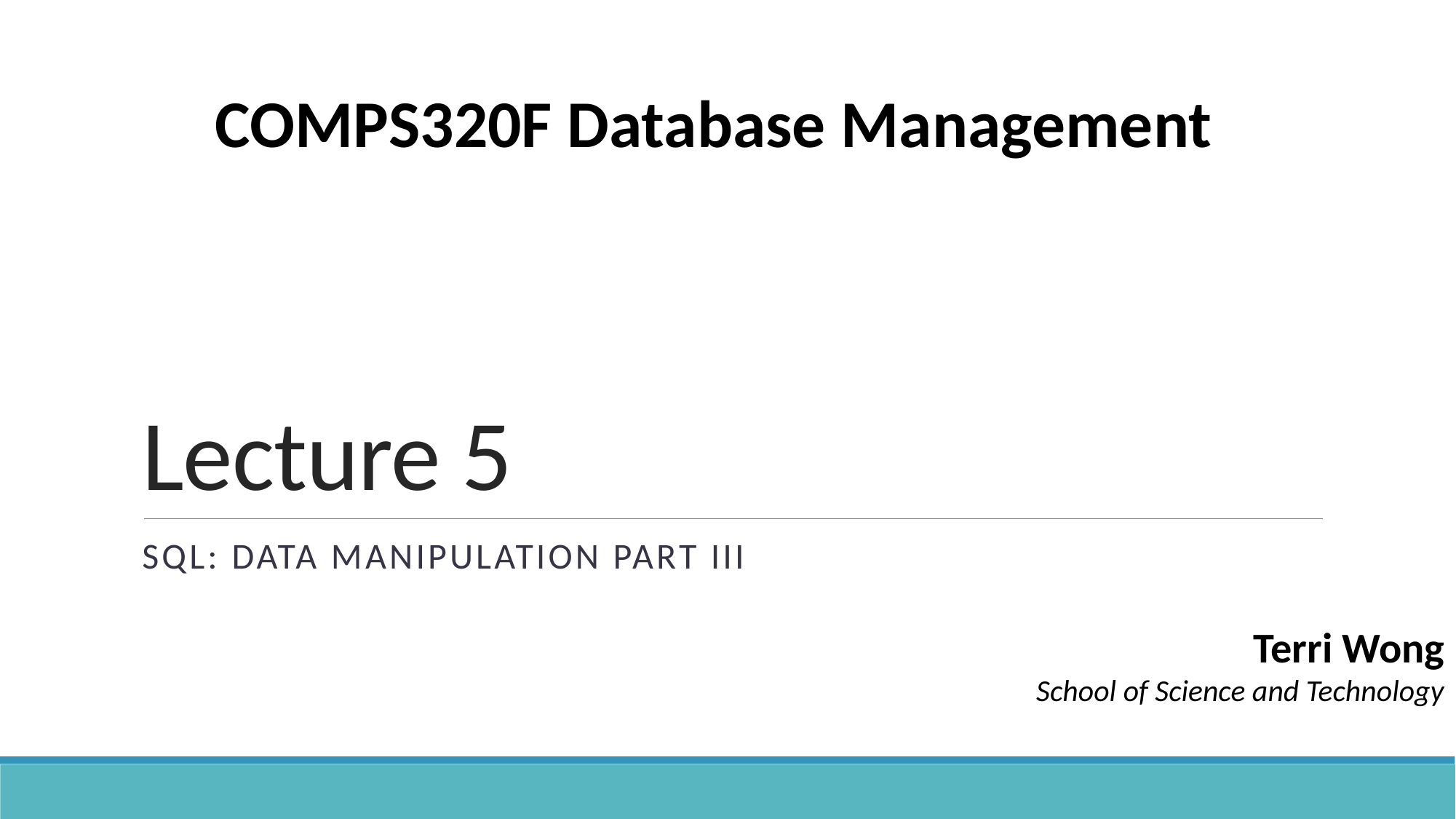

COMPS320F Database Management
# Lecture 5
SQL: Data Manipulation Part III
Terri Wong
School of Science and Technology